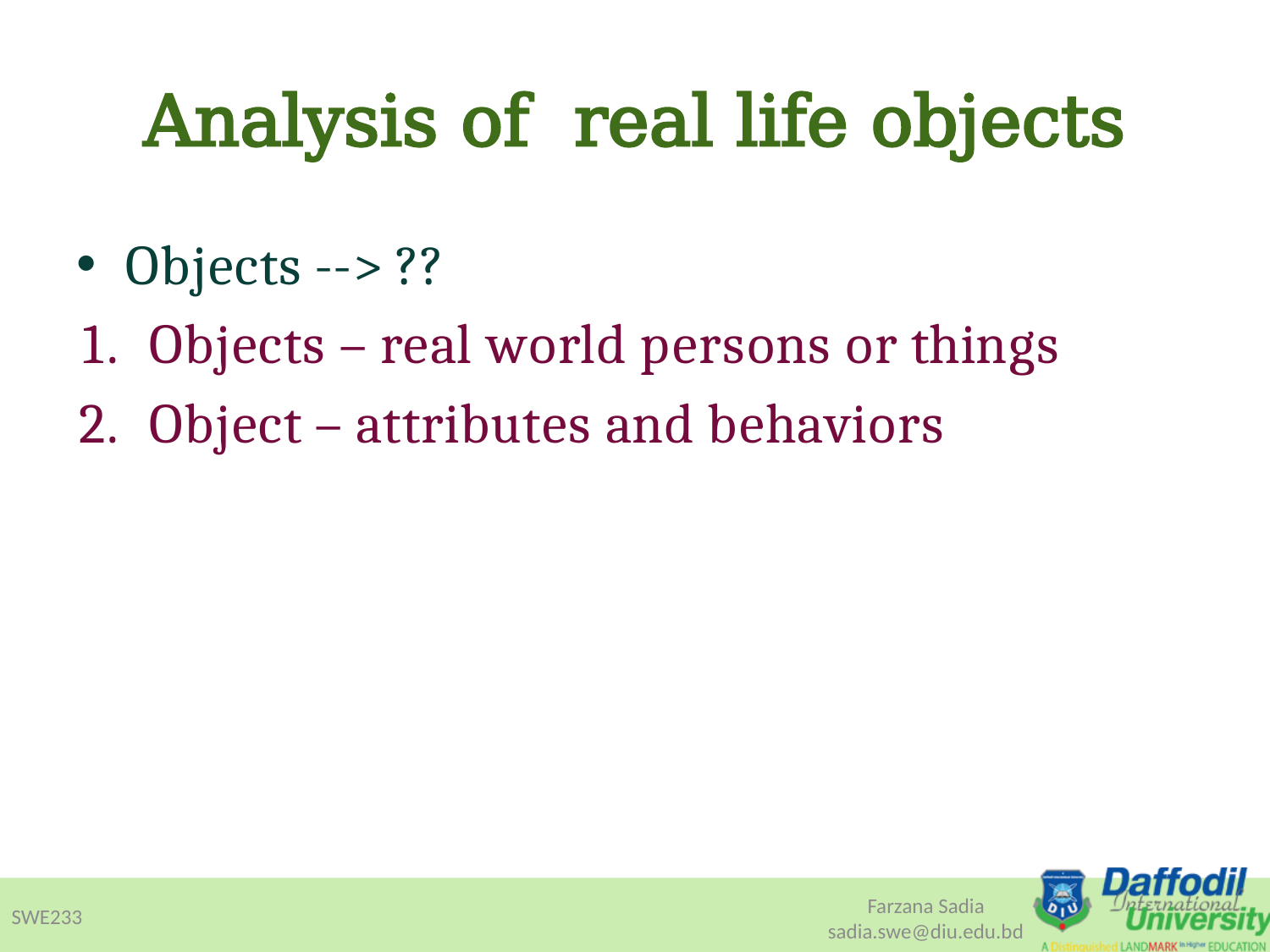

# Analysis of  real life objects
Objects --> ??
Objects – real world persons or things
Object – attributes and behaviors